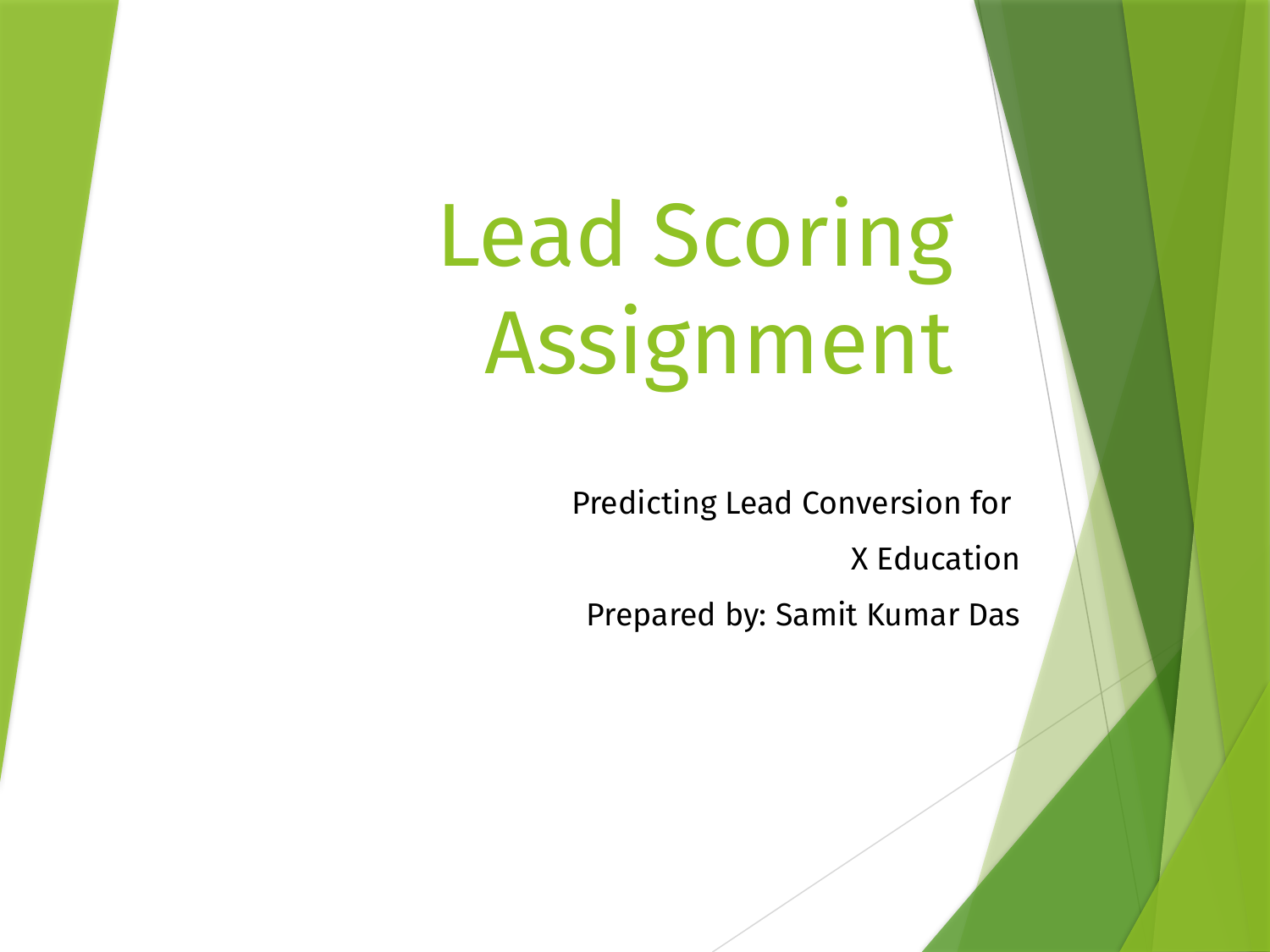

# Lead Scoring Assignment
Predicting Lead Conversion for
X Education
Prepared by: Samit Kumar Das